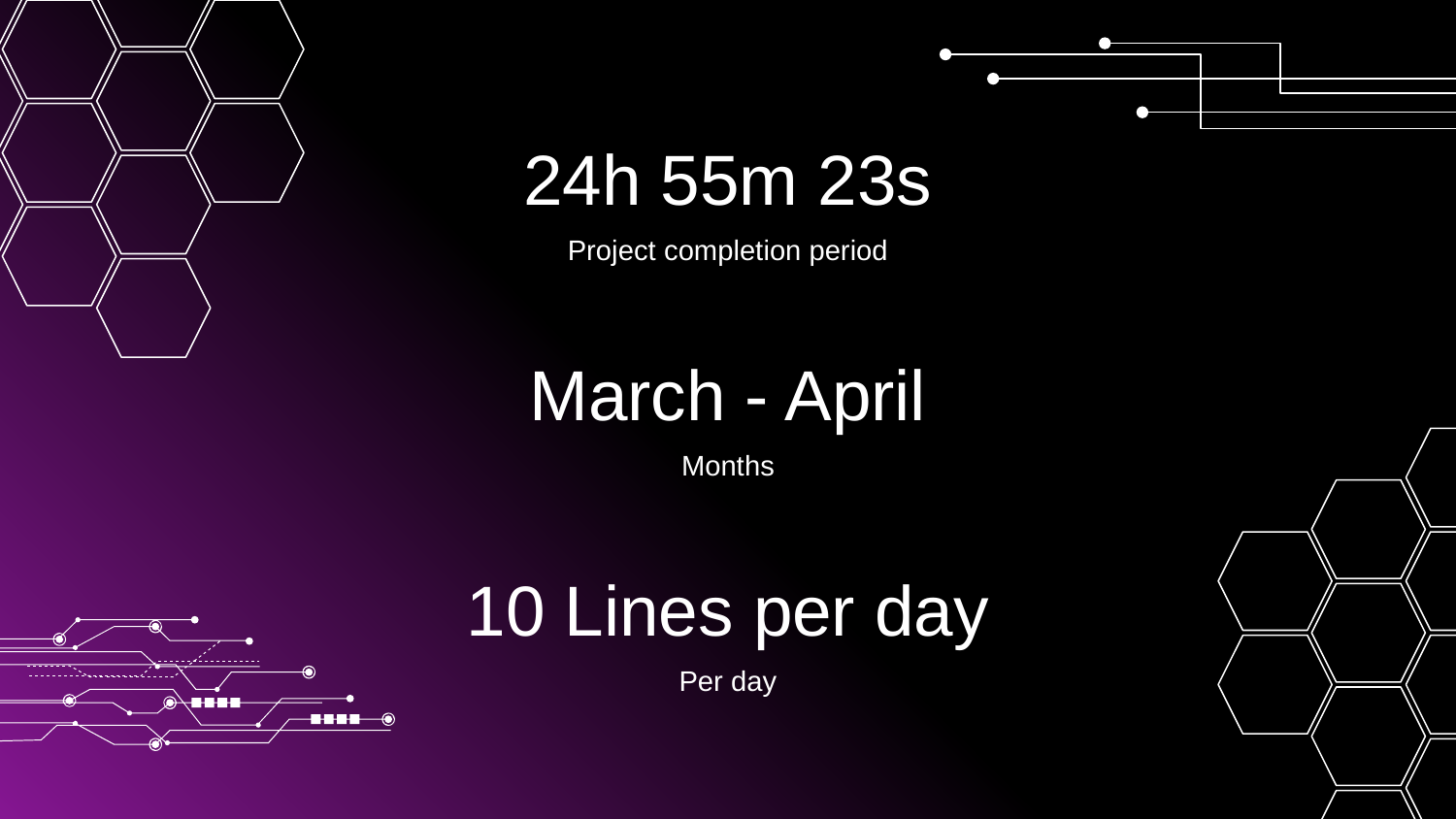

# 24h 55m 23s
Project completion period
March - April
Months
10 Lines per day
Per day